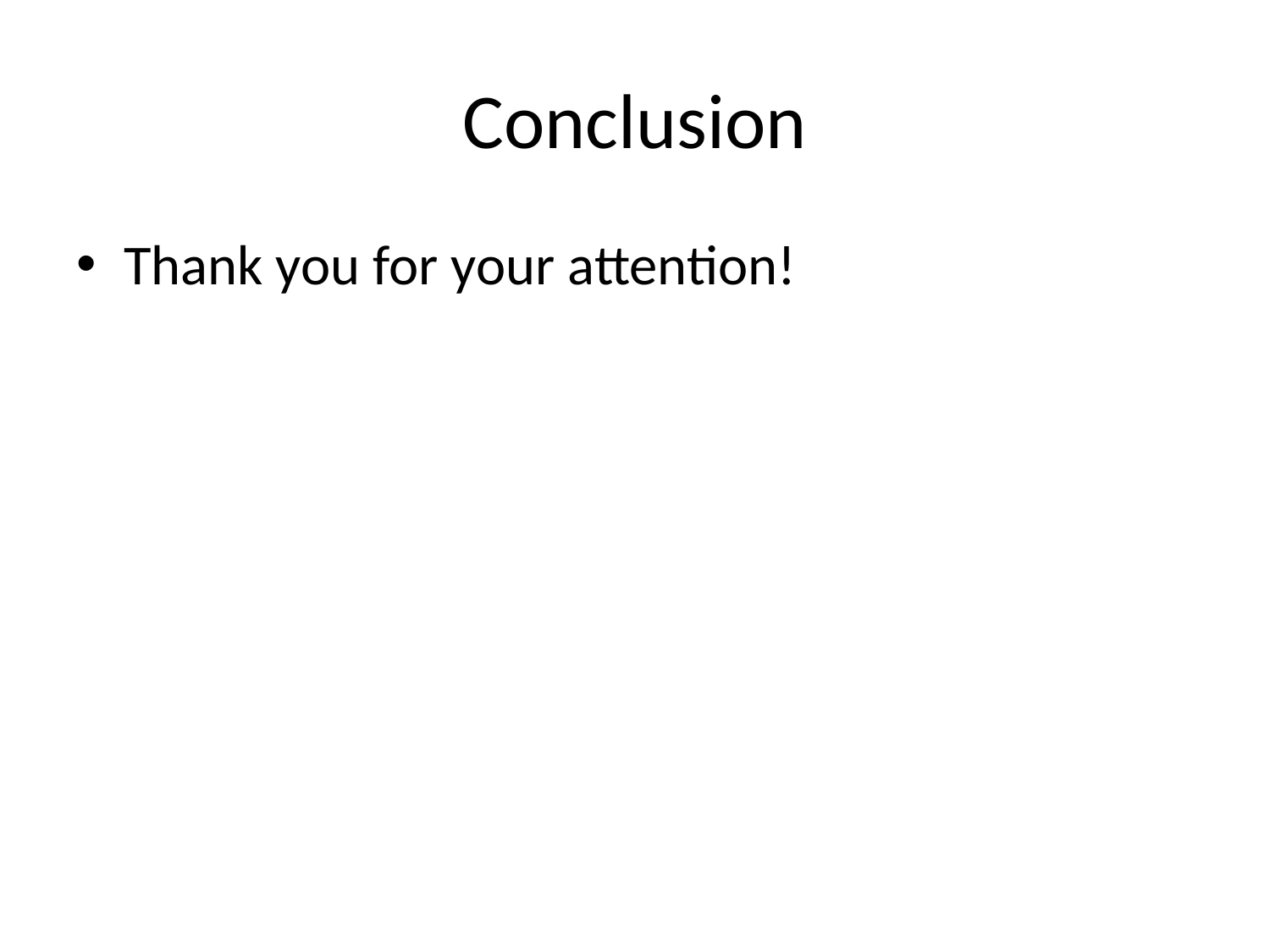

# Conclusion
Thank you for your attention!